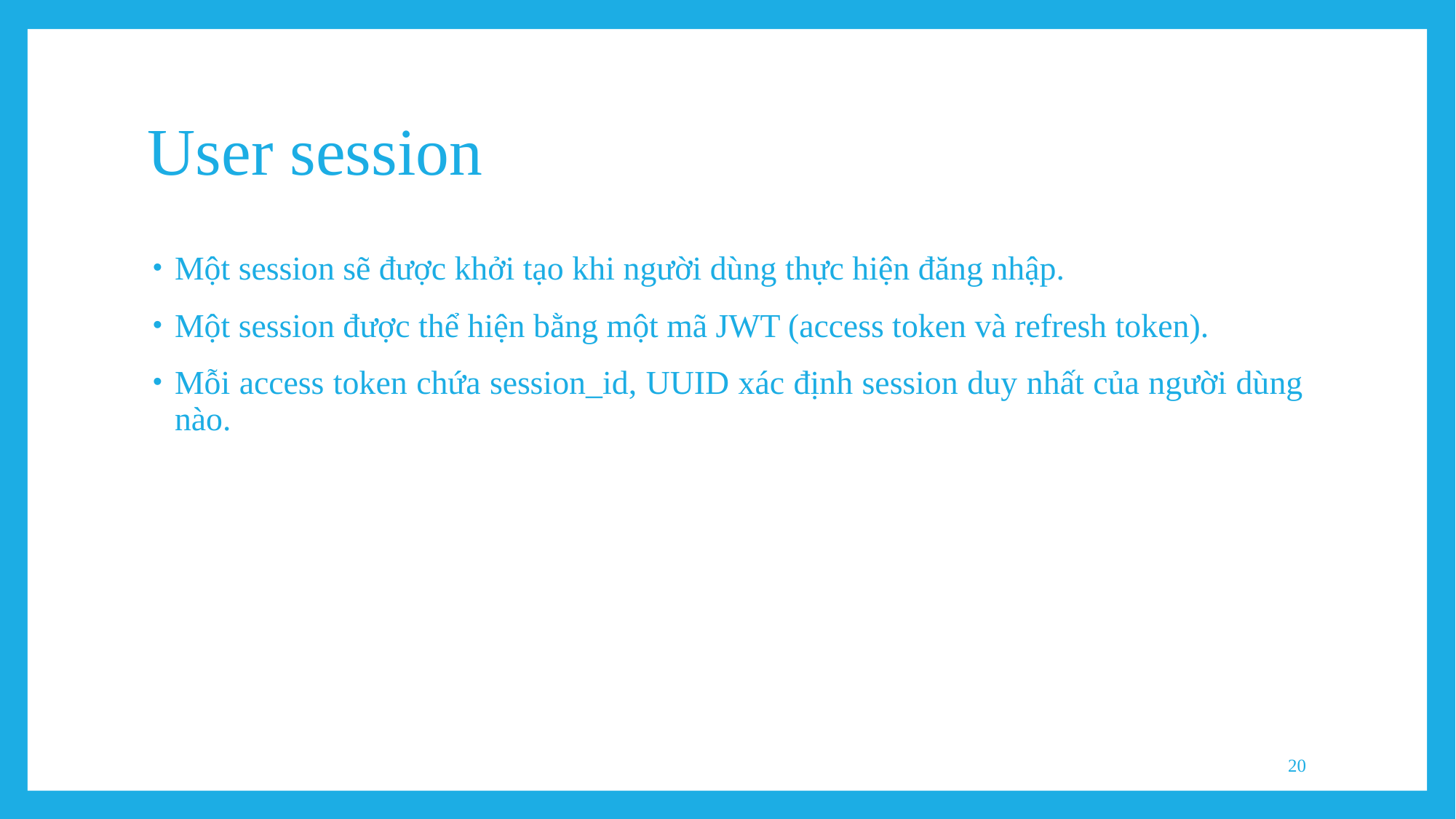

# User session
Một session sẽ được khởi tạo khi người dùng thực hiện đăng nhập.
Một session được thể hiện bằng một mã JWT (access token và refresh token).
Mỗi access token chứa session_id, UUID xác định session duy nhất của người dùng nào.
20